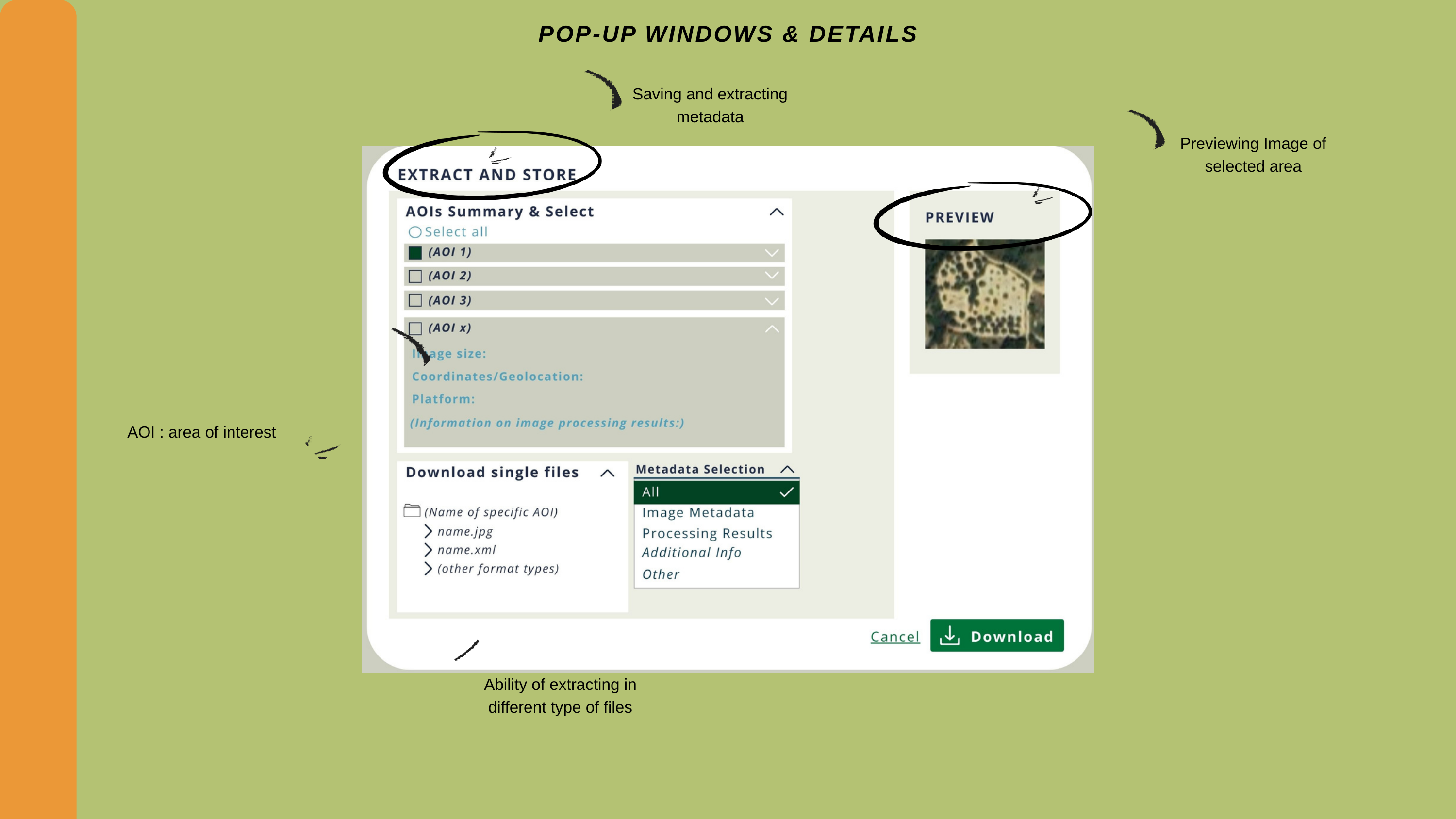

POP-UP WINDOWS & DETAILS

Saving and extracting metadata

Previewing Image of selected area

AOI : area of interest

Ability of extracting in different type of files